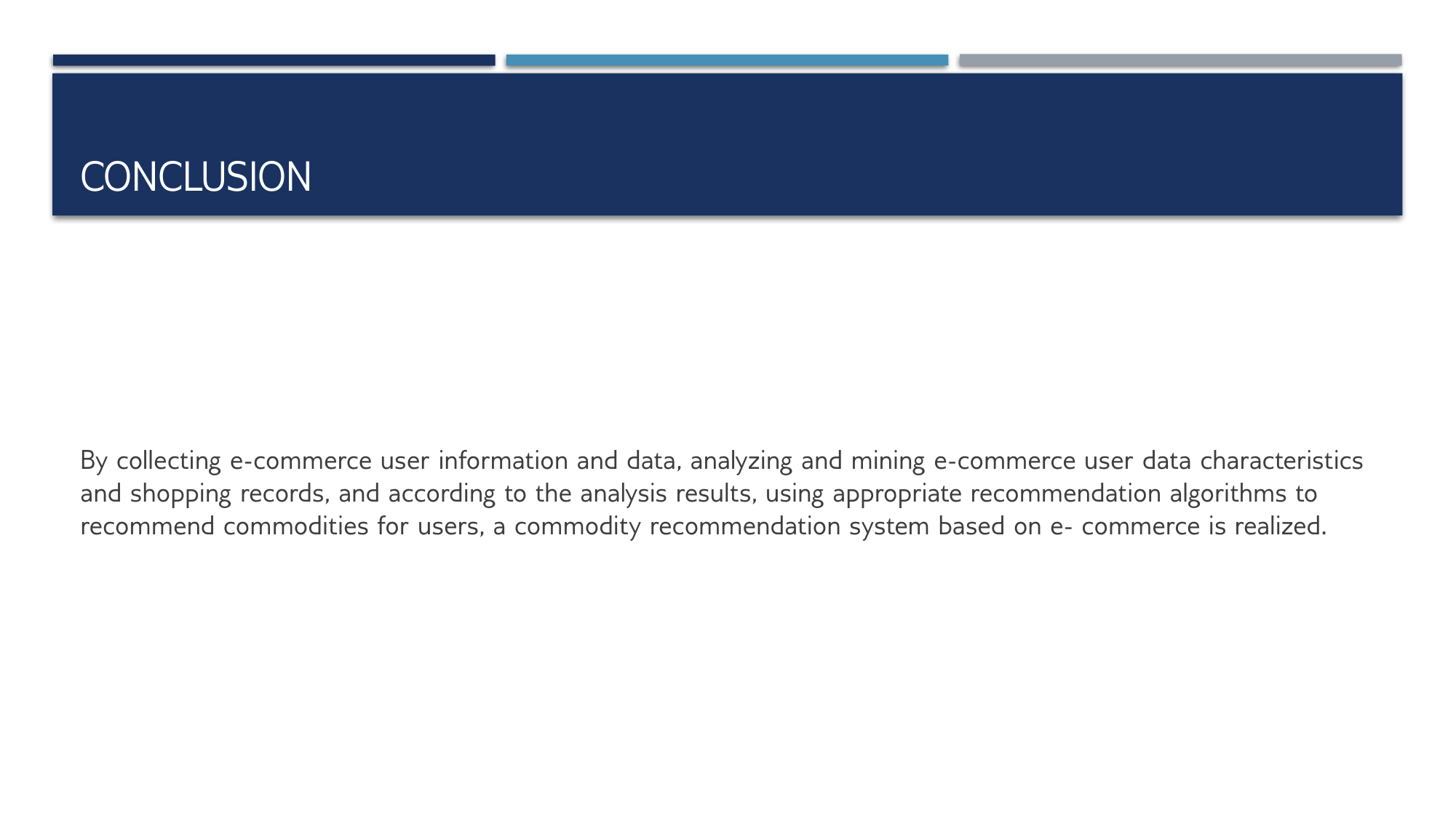

# Conclusion

By collecting e-commerce user information and data, analyzing and mining e-commerce user data characteristics and shopping records, and according to the analysis results, using appropriate recommendation algorithms to recommend commodities for users, a commodity recommendation system based on e- commerce is realized.